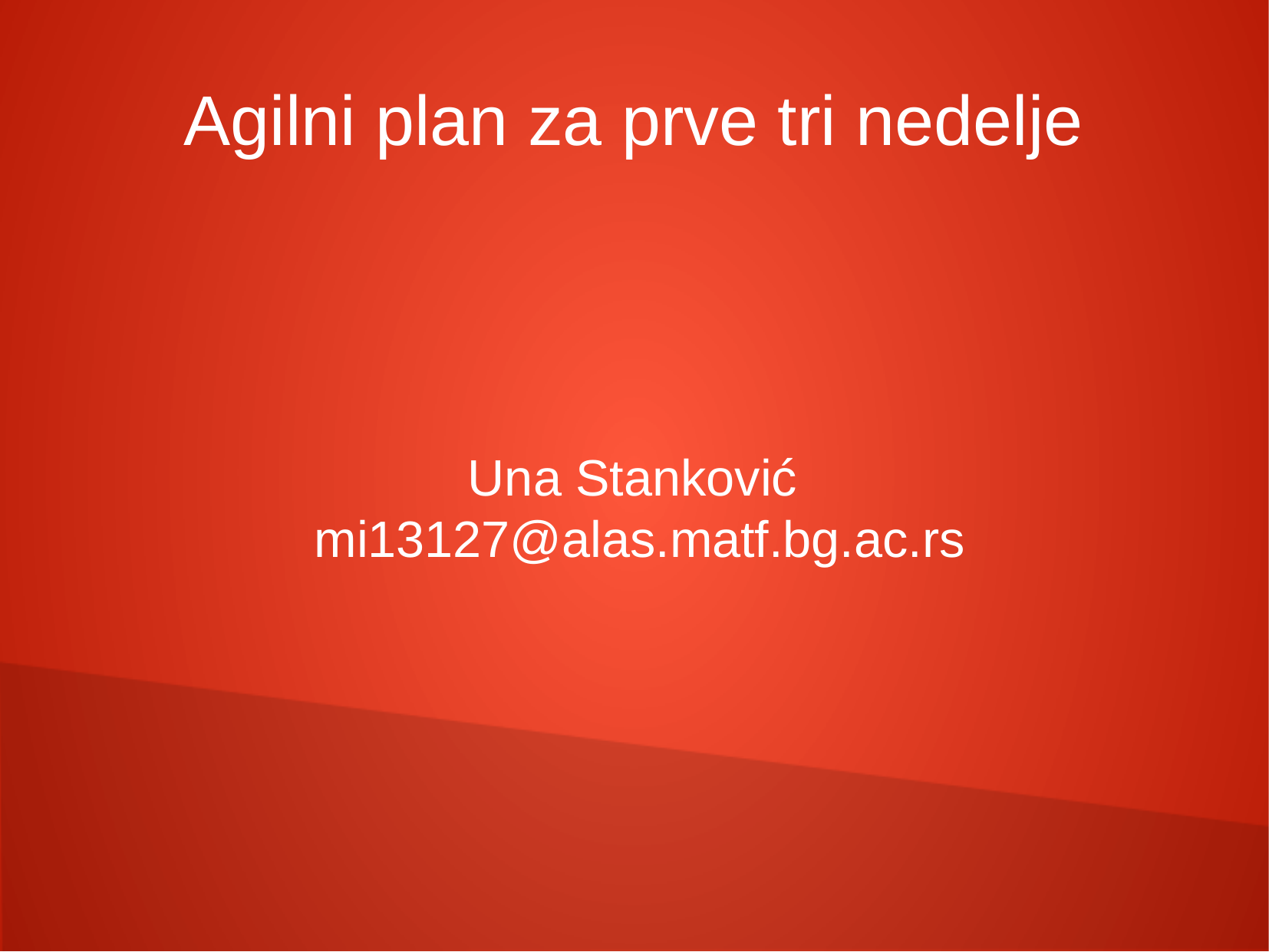

Agilni plan za prve tri nedelje
Una Stanković
mi13127@alas.matf.bg.ac.rs